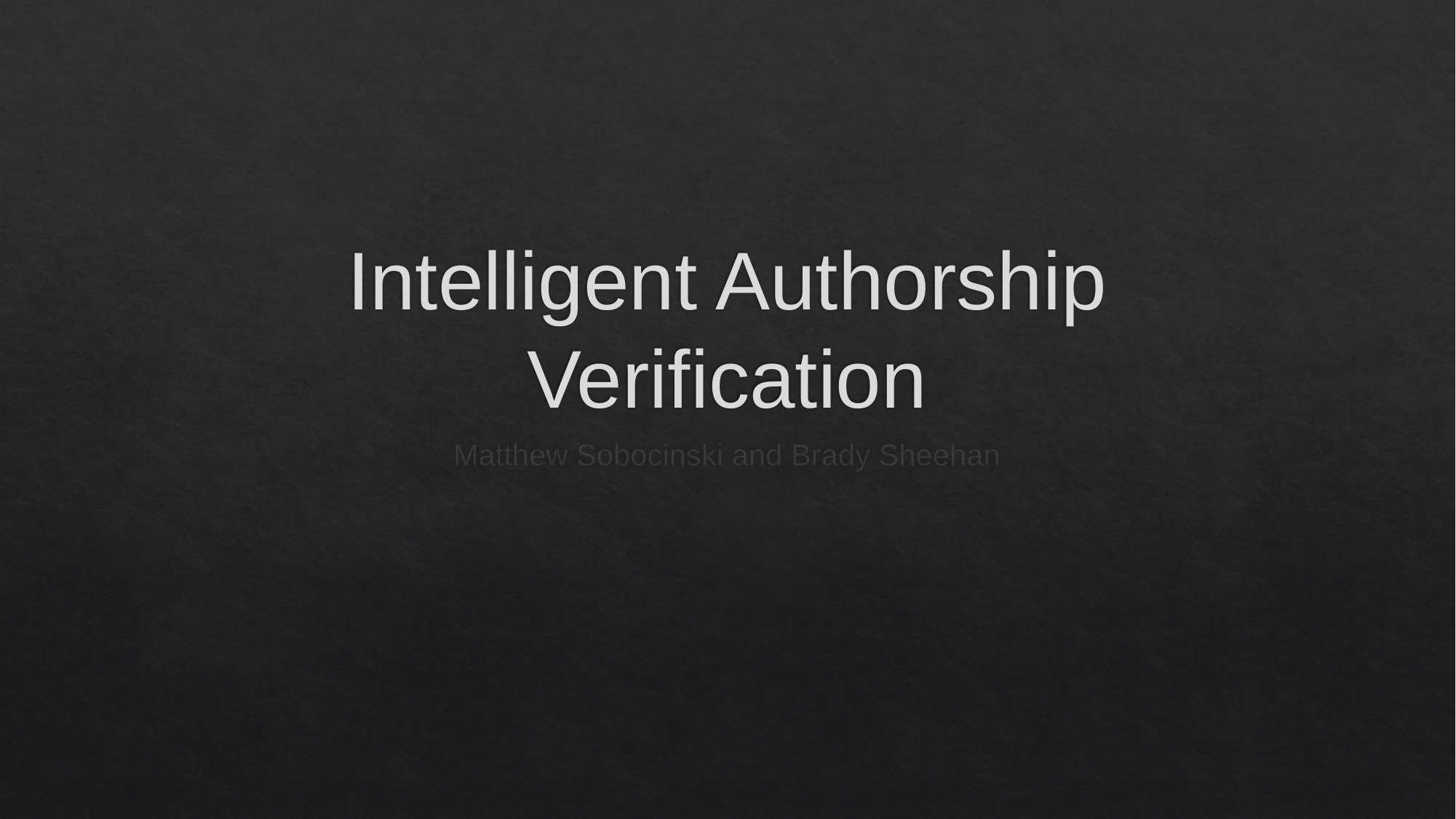

# Intelligent Authorship Verification
Matthew Sobocinski and Brady Sheehan